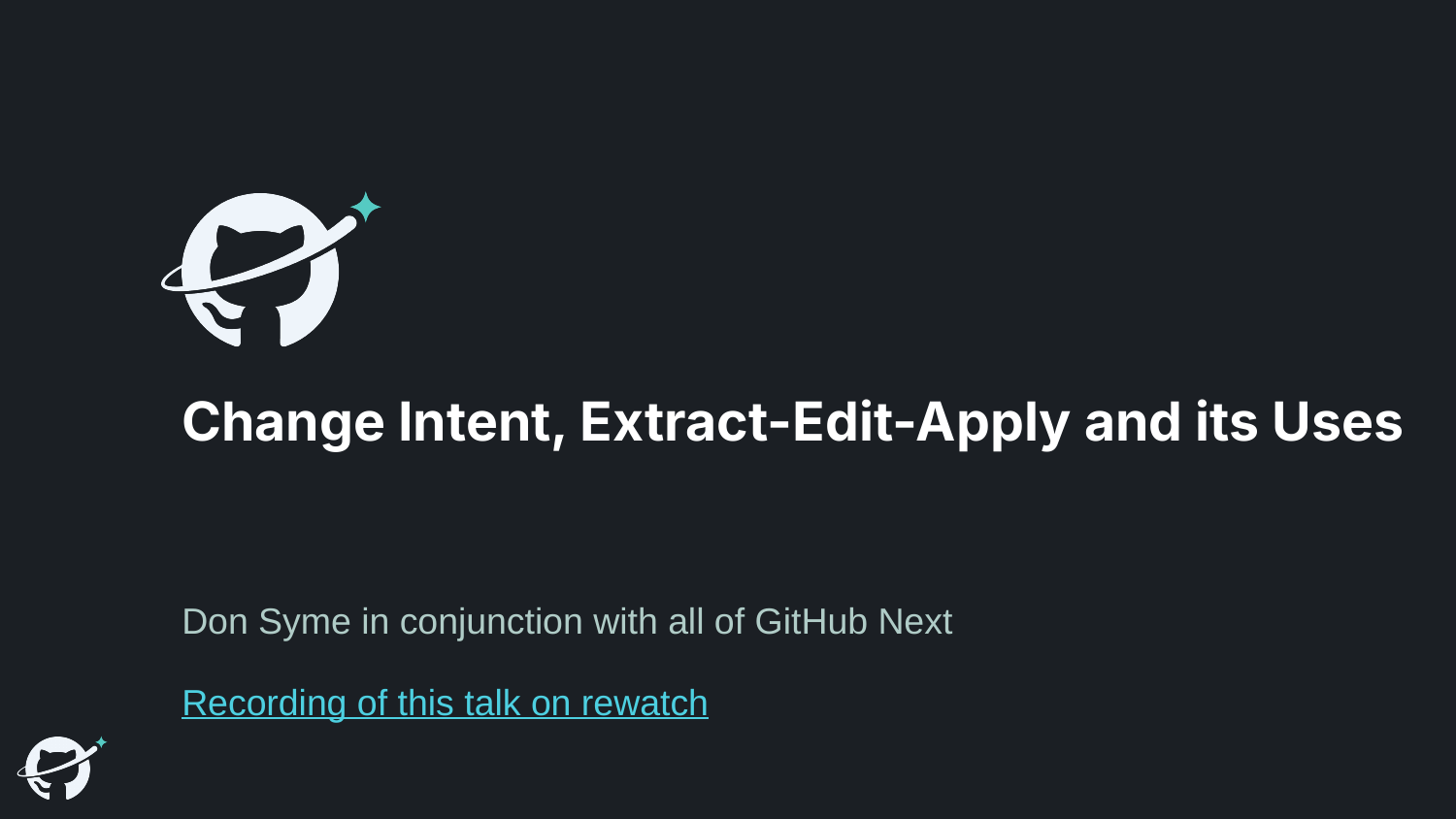

# Change Intent, Extract-Edit-Apply and its Uses
Don Syme in conjunction with all of GitHub Next
Recording of this talk on rewatch